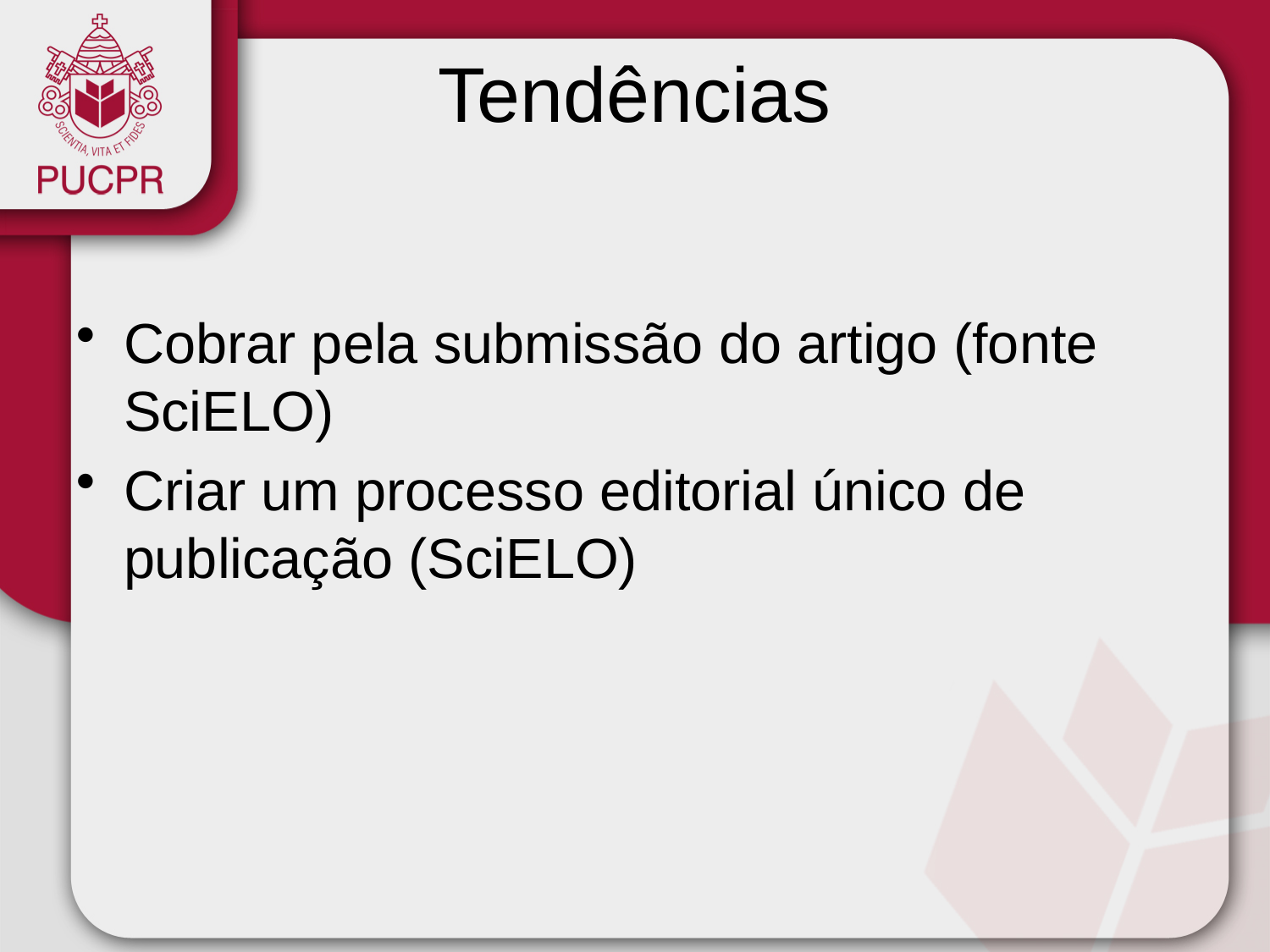

# Tendências

Cobrar pela submissão do artigo (fonte SciELO)
Criar um processo editorial único de publicação (SciELO)